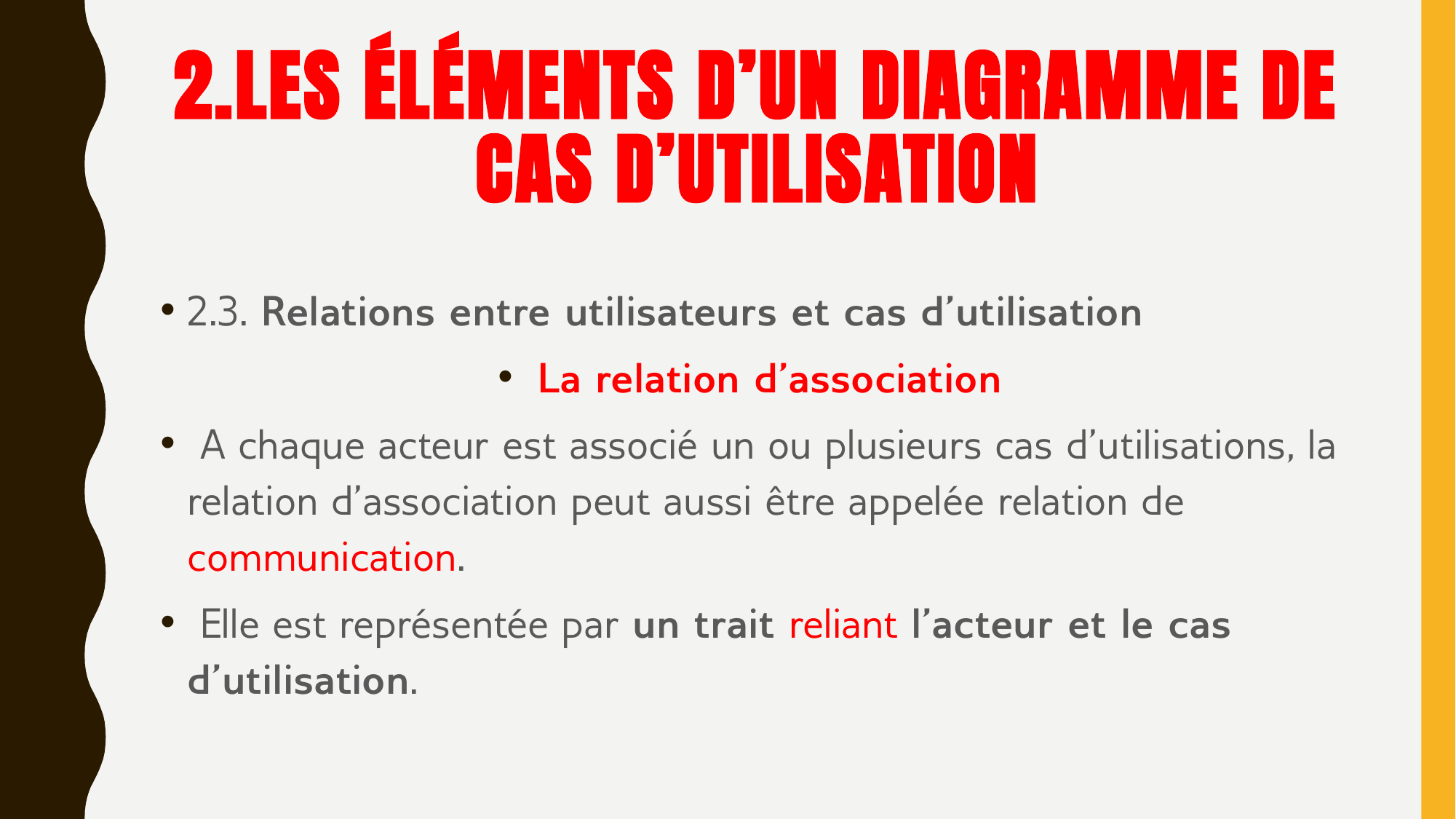

# 2.Les éléments d’un diagramme de cas d’utilisation
2.3. Relations entre utilisateurs et cas d’utilisation
 La relation d’association
 A chaque acteur est associé un ou plusieurs cas d’utilisations, la relation d’association peut aussi être appelée relation de communication.
 Elle est représentée par un trait reliant l’acteur et le cas d’utilisation.